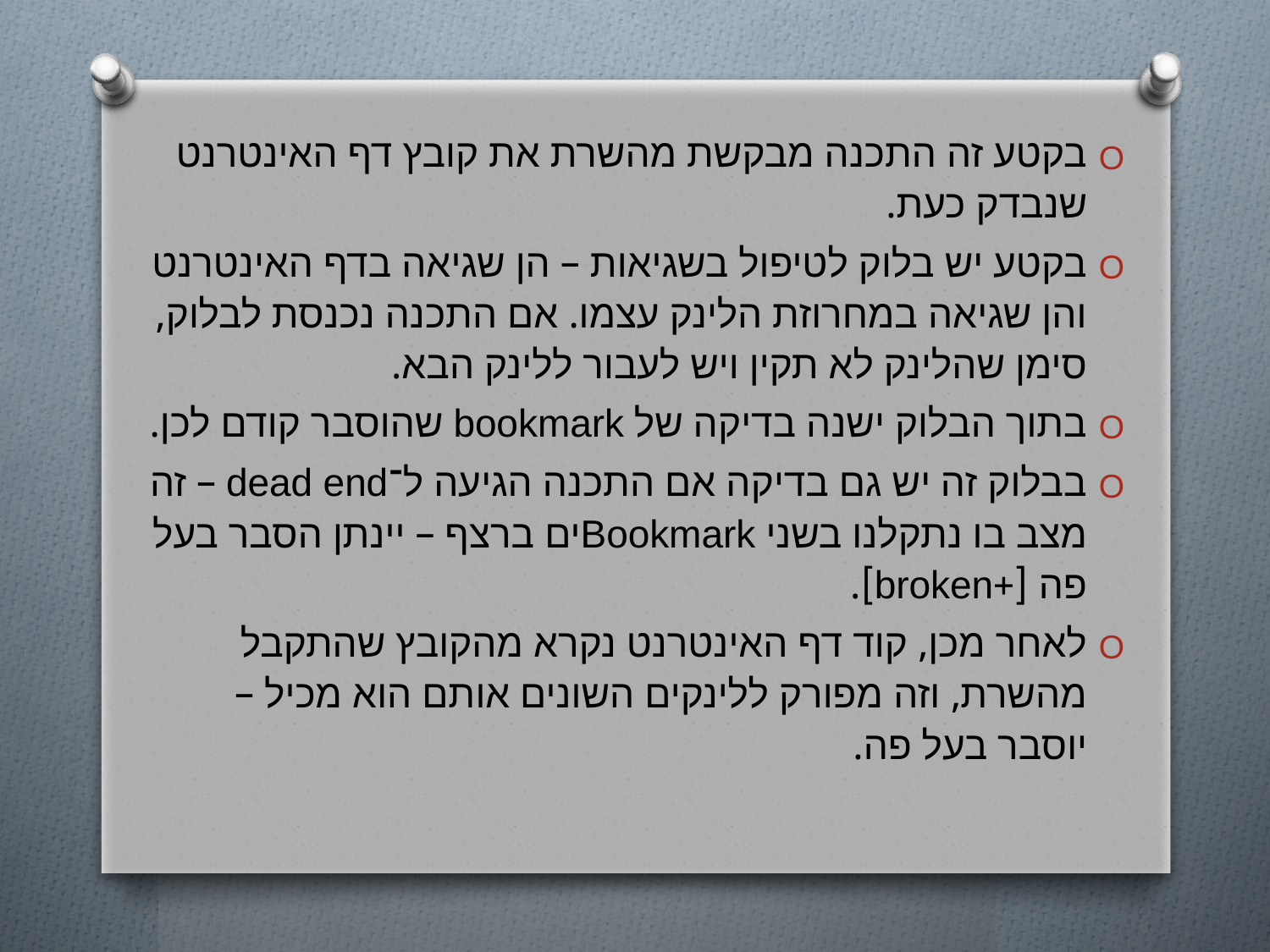

בקטע זה התכנה מבקשת מהשרת את קובץ דף האינטרנט שנבדק כעת.
בקטע יש בלוק לטיפול בשגיאות – הן שגיאה בדף האינטרנט והן שגיאה במחרוזת הלינק עצמו. אם התכנה נכנסת לבלוק, סימן שהלינק לא תקין ויש לעבור ללינק הבא.
בתוך הבלוק ישנה בדיקה של bookmark שהוסבר קודם לכן.
בבלוק זה יש גם בדיקה אם התכנה הגיעה ל־dead end – זה מצב בו נתקלנו בשני Bookmarkים ברצף – יינתן הסבר בעל פה [+broken].
לאחר מכן, קוד דף האינטרנט נקרא מהקובץ שהתקבל מהשרת, וזה מפורק ללינקים השונים אותם הוא מכיל – יוסבר בעל פה.